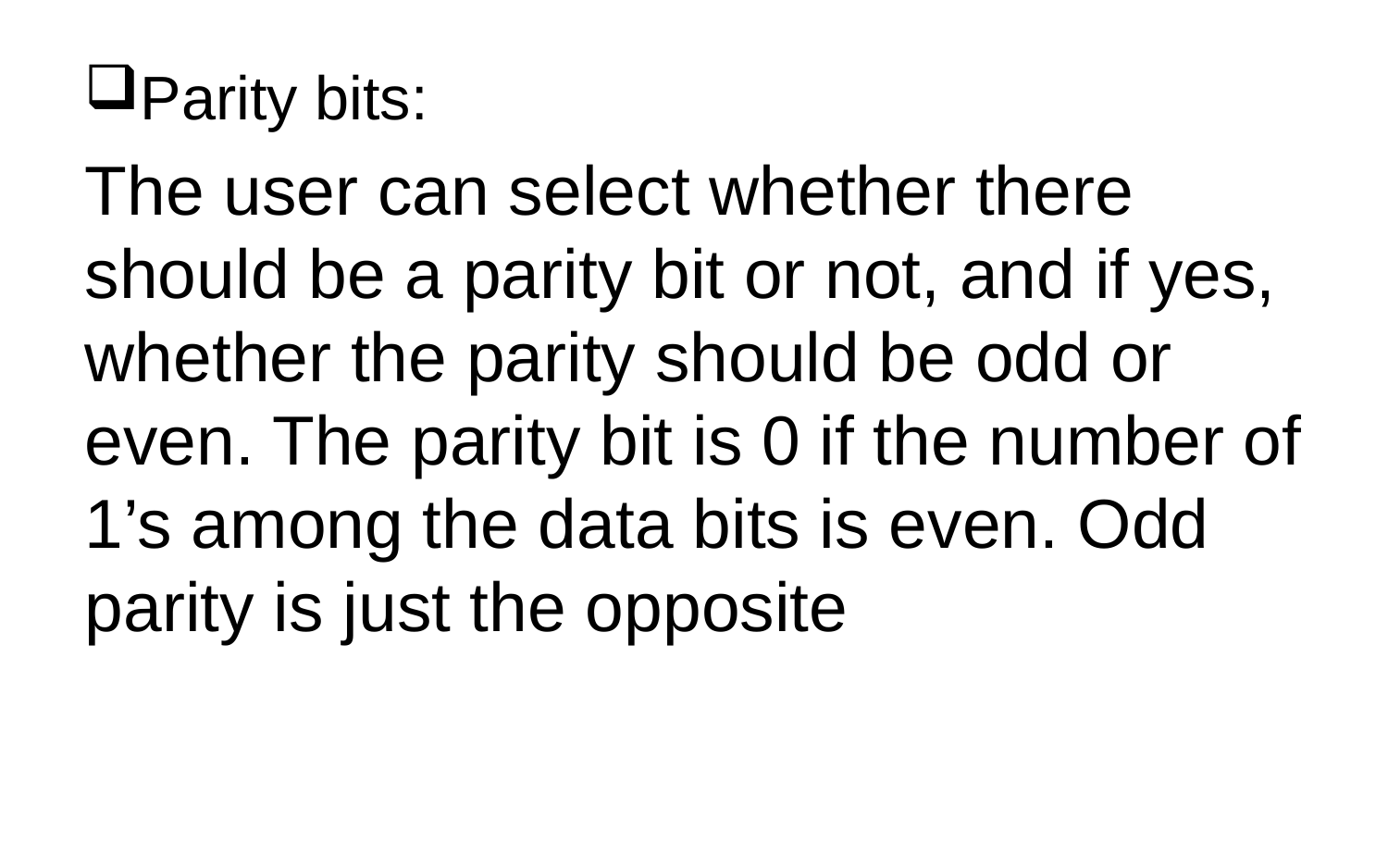

Parity bits:
The user can select whether there should be a parity bit or not, and if yes, whether the parity should be odd or even. The parity bit is 0 if the number of 1’s among the data bits is even. Odd parity is just the opposite